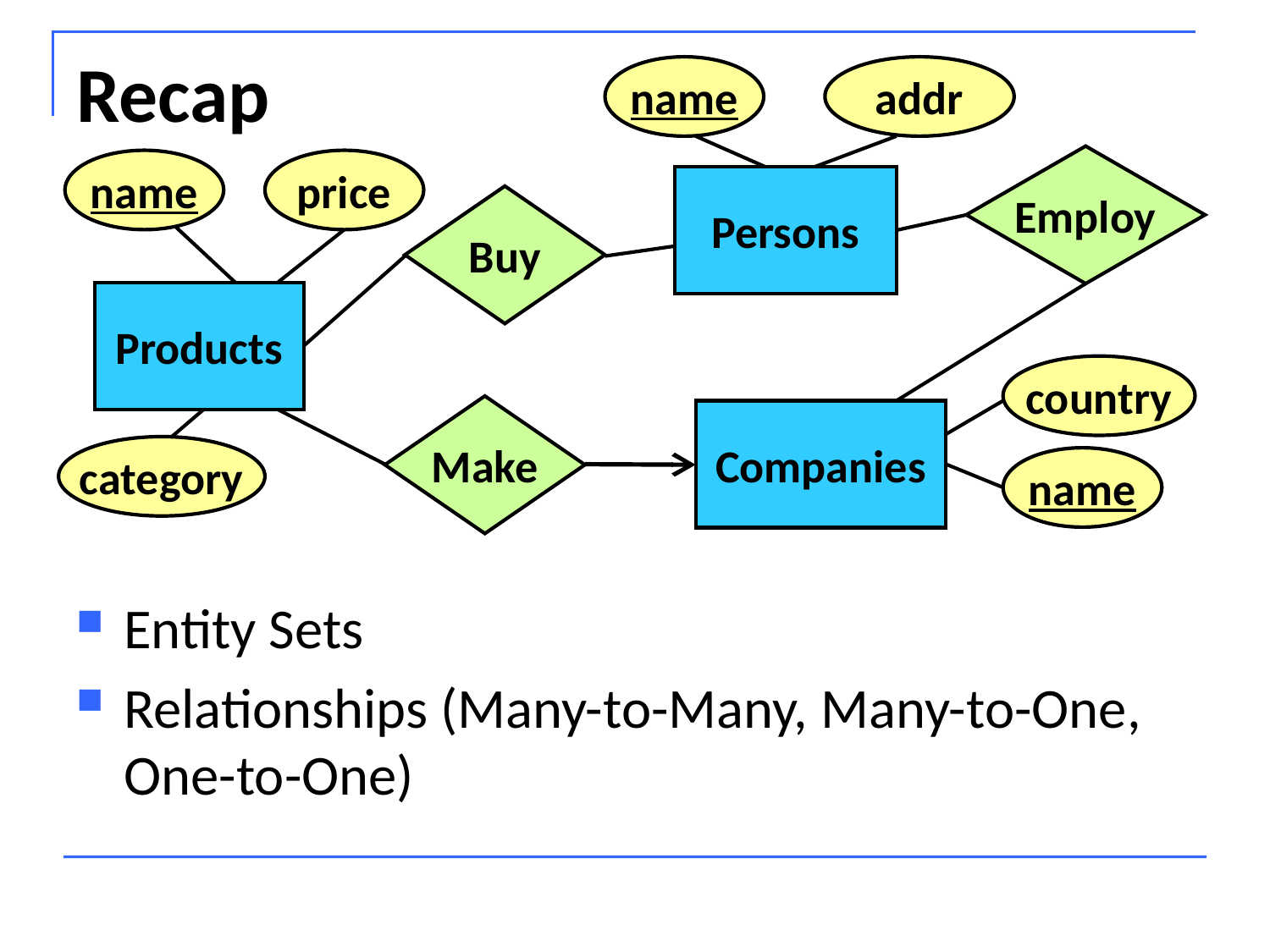

# Recap
name
addr

Employ
name
price
Persons
Buy

Products

country
Make
Companies

category
name

Entity Sets
Relationships (Many-to-Many, Many-to-One, One-to-One)